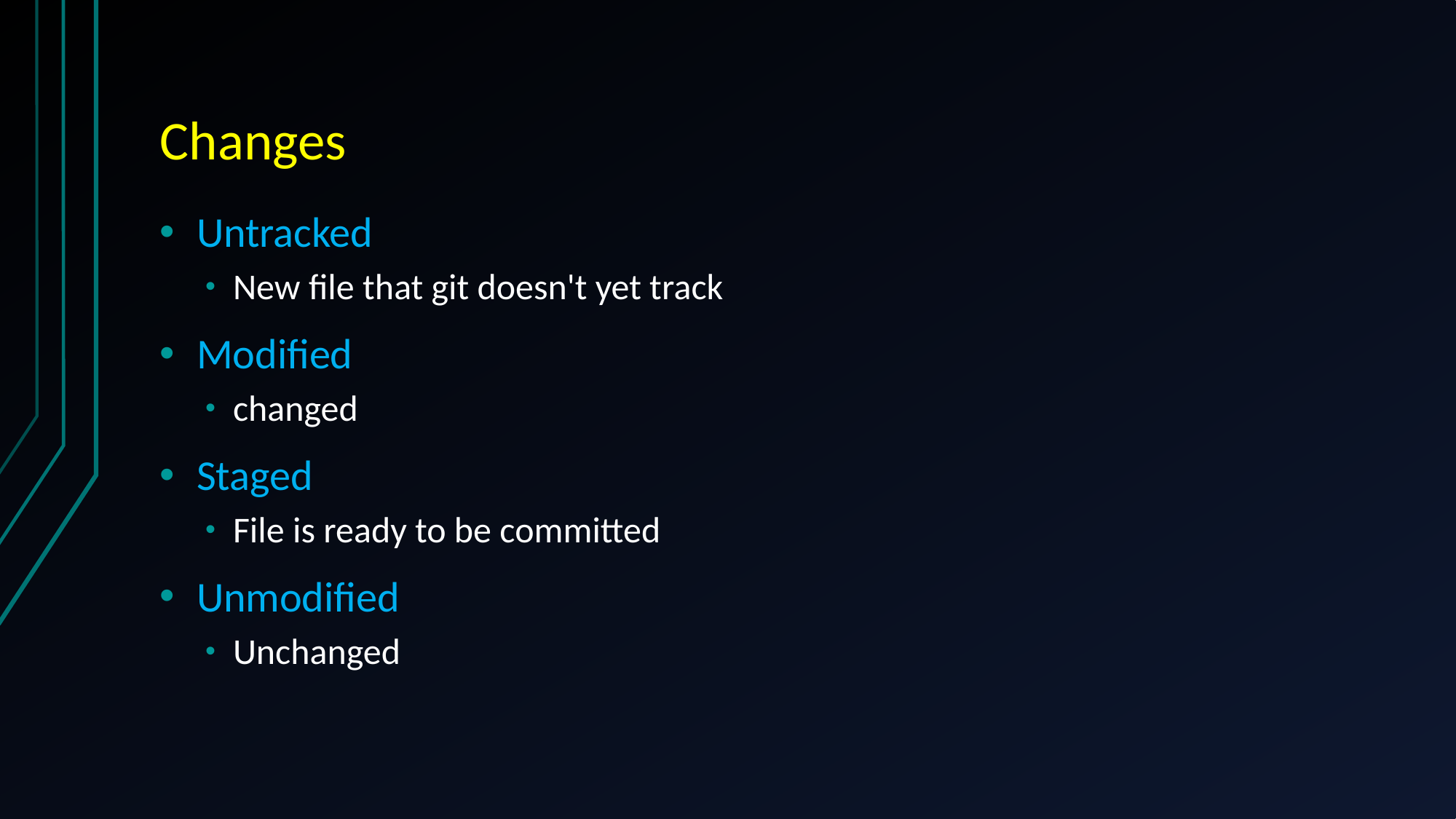

# Changes
Untracked
New file that git doesn't yet track
Modified
changed
Staged
File is ready to be committed
Unmodified
Unchanged